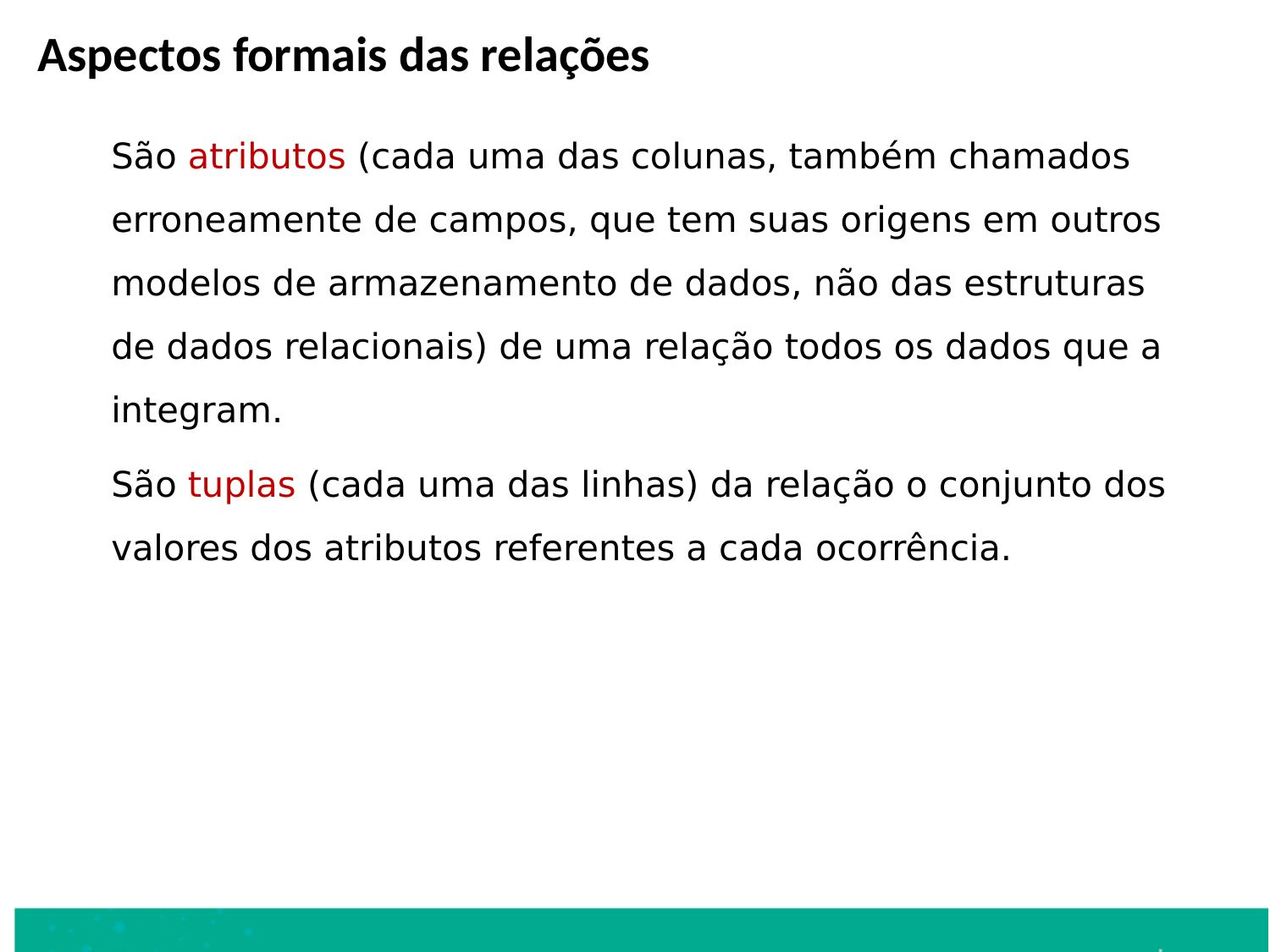

Aspectos formais das relações
	São atributos (cada uma das colunas, também chamados erroneamente de campos, que tem suas origens em outros modelos de armazenamento de dados, não das estruturas de dados relacionais) de uma relação todos os dados que a integram.
	São tuplas (cada uma das linhas) da relação o conjunto dos valores dos atributos referentes a cada ocorrência.